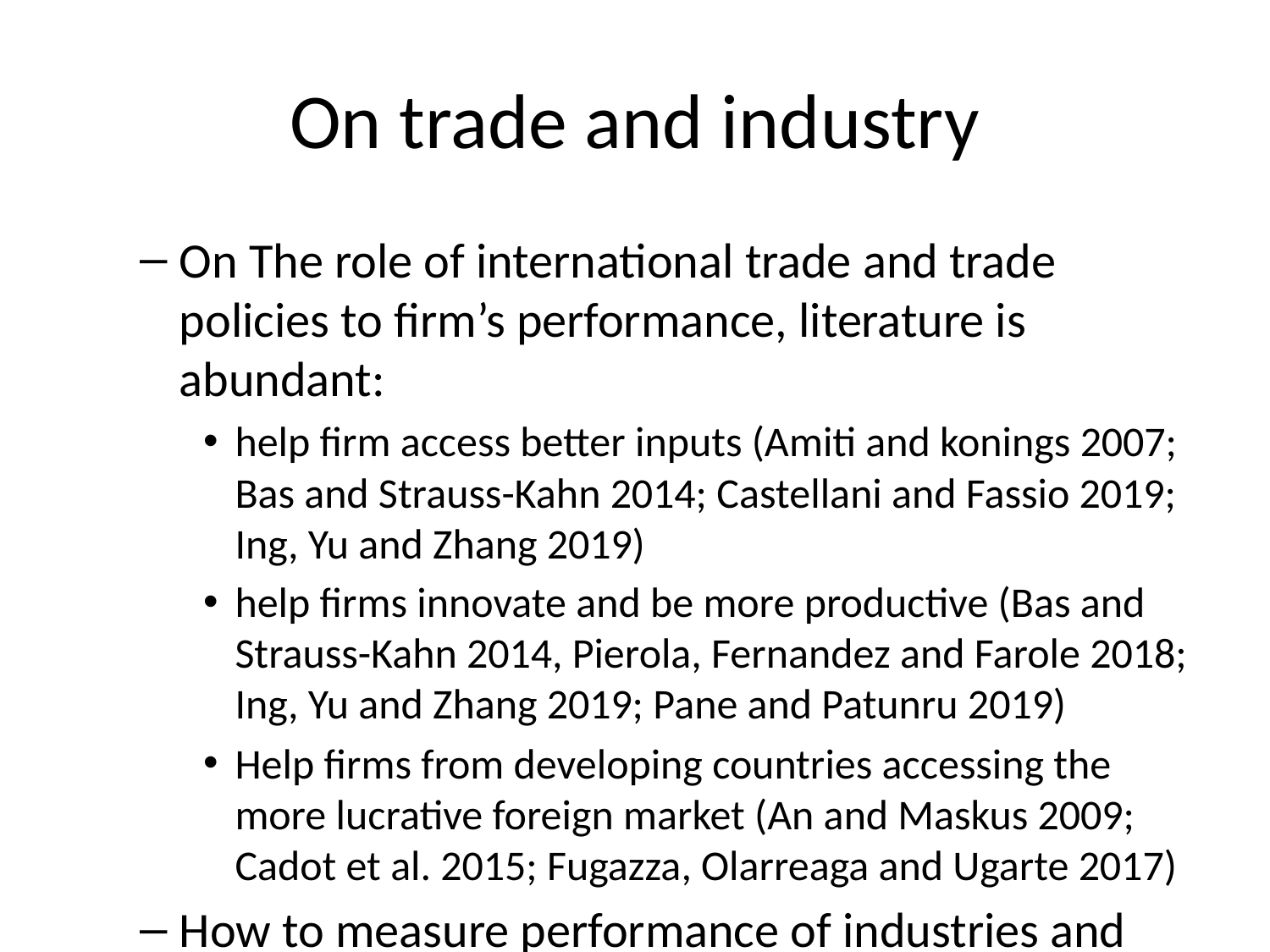

# On trade and industry
On The role of international trade and trade policies to firm’s performance, literature is abundant:
help firm access better inputs (Amiti and konings 2007; Bas and Strauss-Kahn 2014; Castellani and Fassio 2019; Ing, Yu and Zhang 2019)
help firms innovate and be more productive (Bas and Strauss-Kahn 2014, Pierola, Fernandez and Farole 2018; Ing, Yu and Zhang 2019; Pane and Patunru 2019)
Help firms from developing countries accessing the more lucrative foreign market (An and Maskus 2009; Cadot et al. 2015; Fugazza, Olarreaga and Ugarte 2017)
How to measure performance of industries and firms:
most of the literature uses export (value, quantity, price, scope)
some criticism includes endogeneity and the role of export to more meaningful metrics (such as GDP, employment and wage)
The alternative is using TFP (Amiti and Konings 2007; Pane and Patunru 2019)